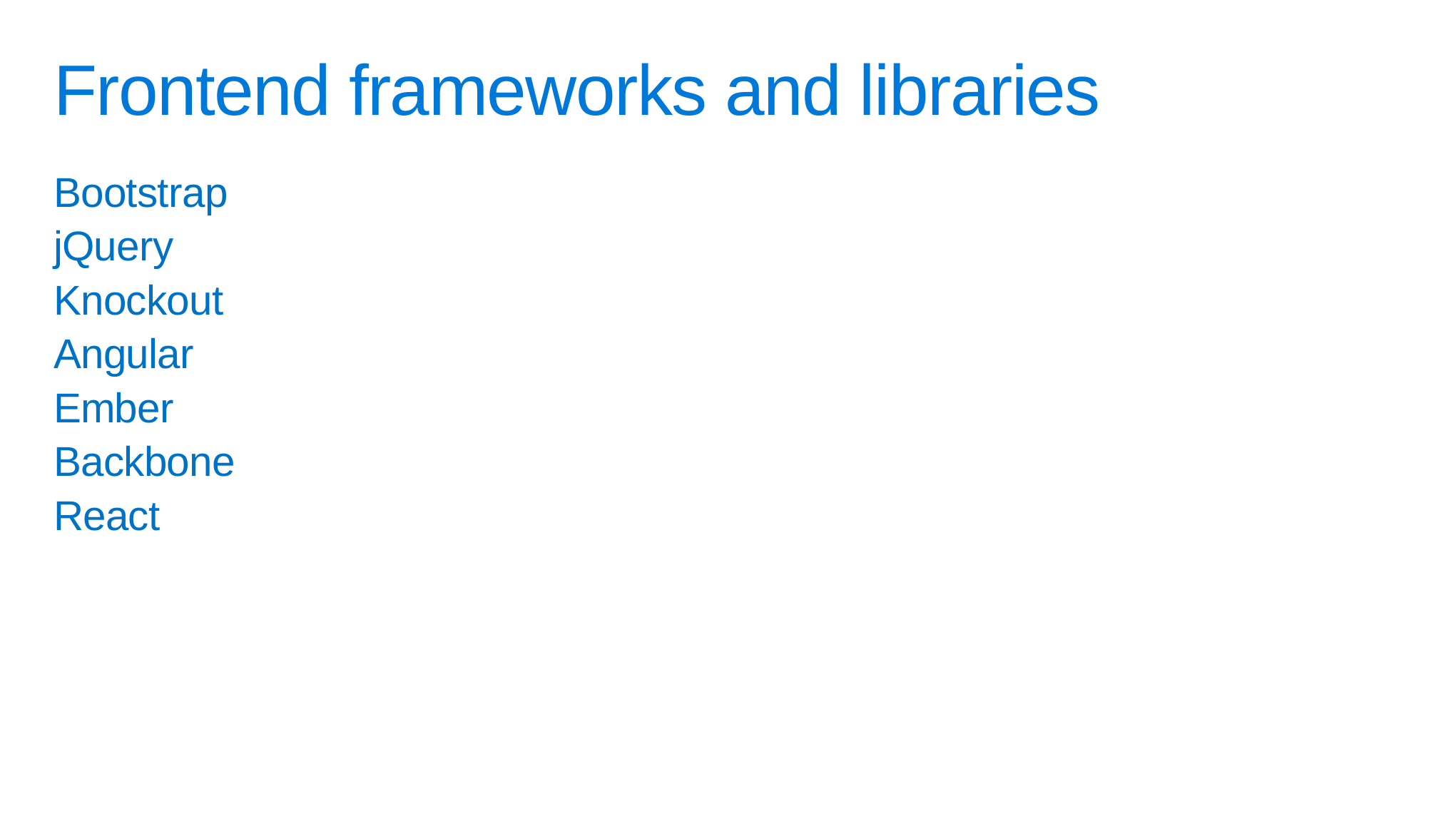

# Frontend frameworks and libraries
Bootstrap
jQuery
Knockout
Angular
Ember
Backbone
React